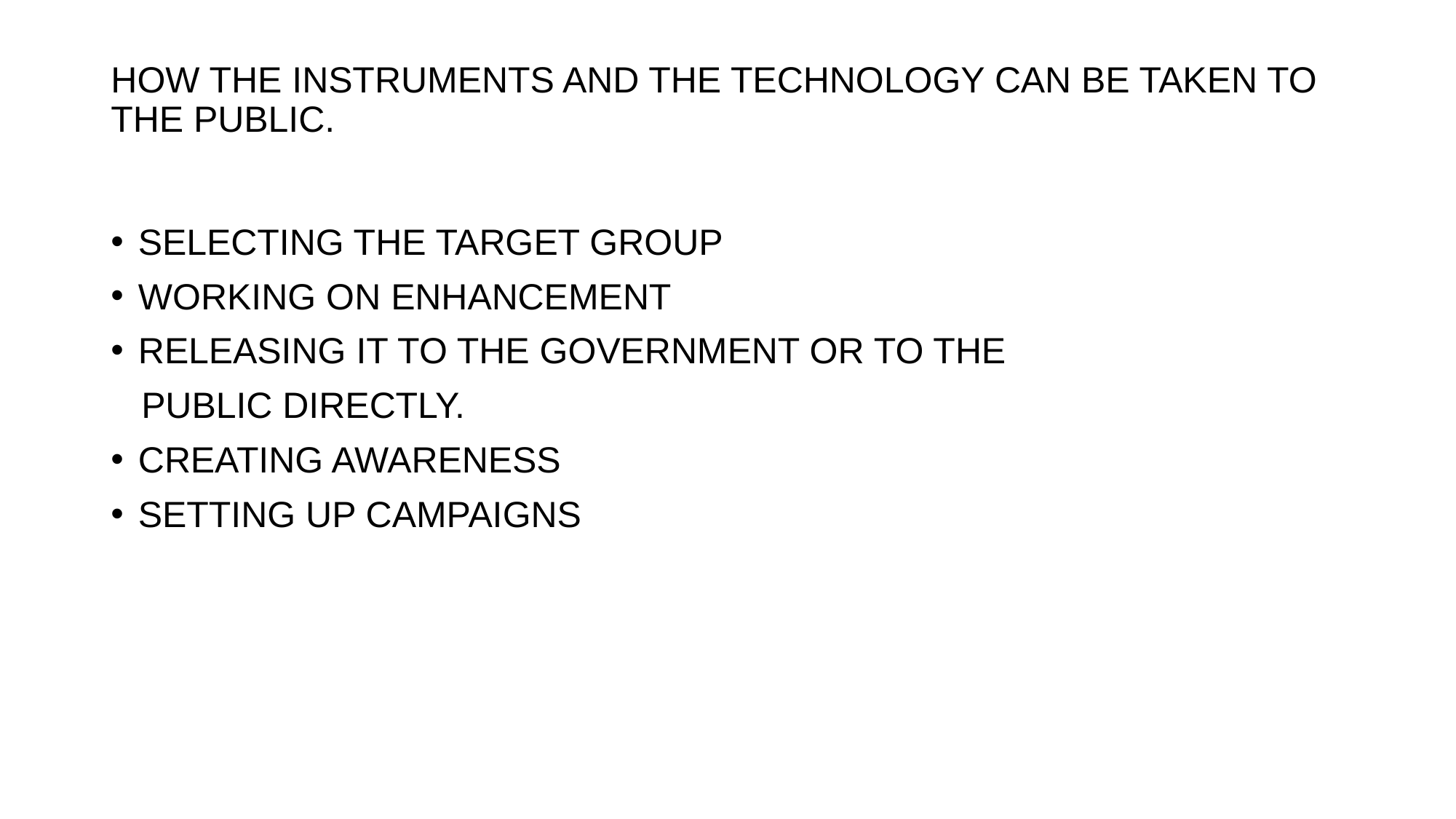

# HOW THE INSTRUMENTS AND THE TECHNOLOGY CAN BE TAKEN TO THE PUBLIC.
SELECTING THE TARGET GROUP
WORKING ON ENHANCEMENT
RELEASING IT TO THE GOVERNMENT OR TO THE
   PUBLIC DIRECTLY.
CREATING AWARENESS
SETTING UP CAMPAIGNS